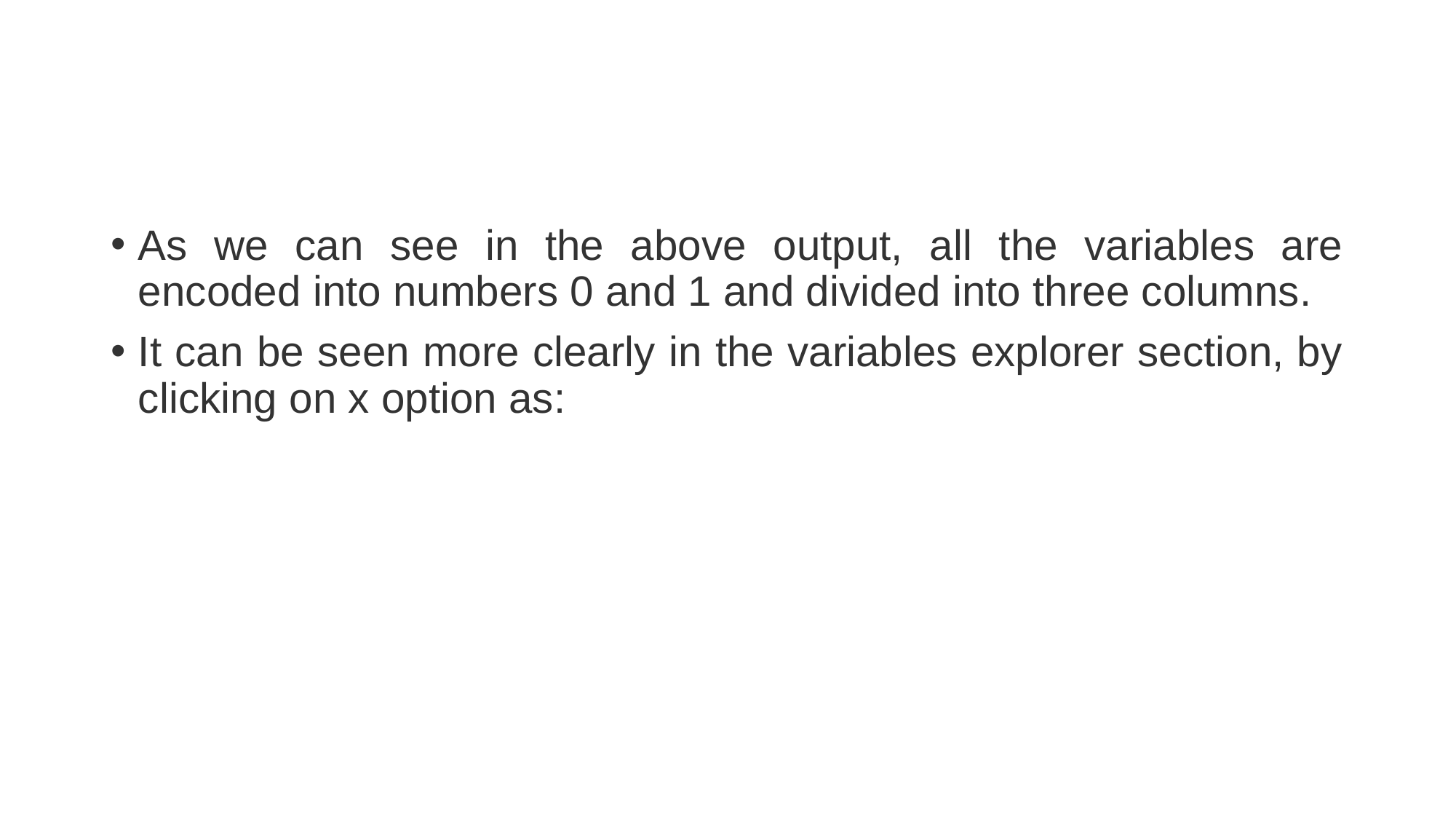

#
As we can see in the above output, all the variables are encoded into numbers 0 and 1 and divided into three columns.
It can be seen more clearly in the variables explorer section, by clicking on x option as: